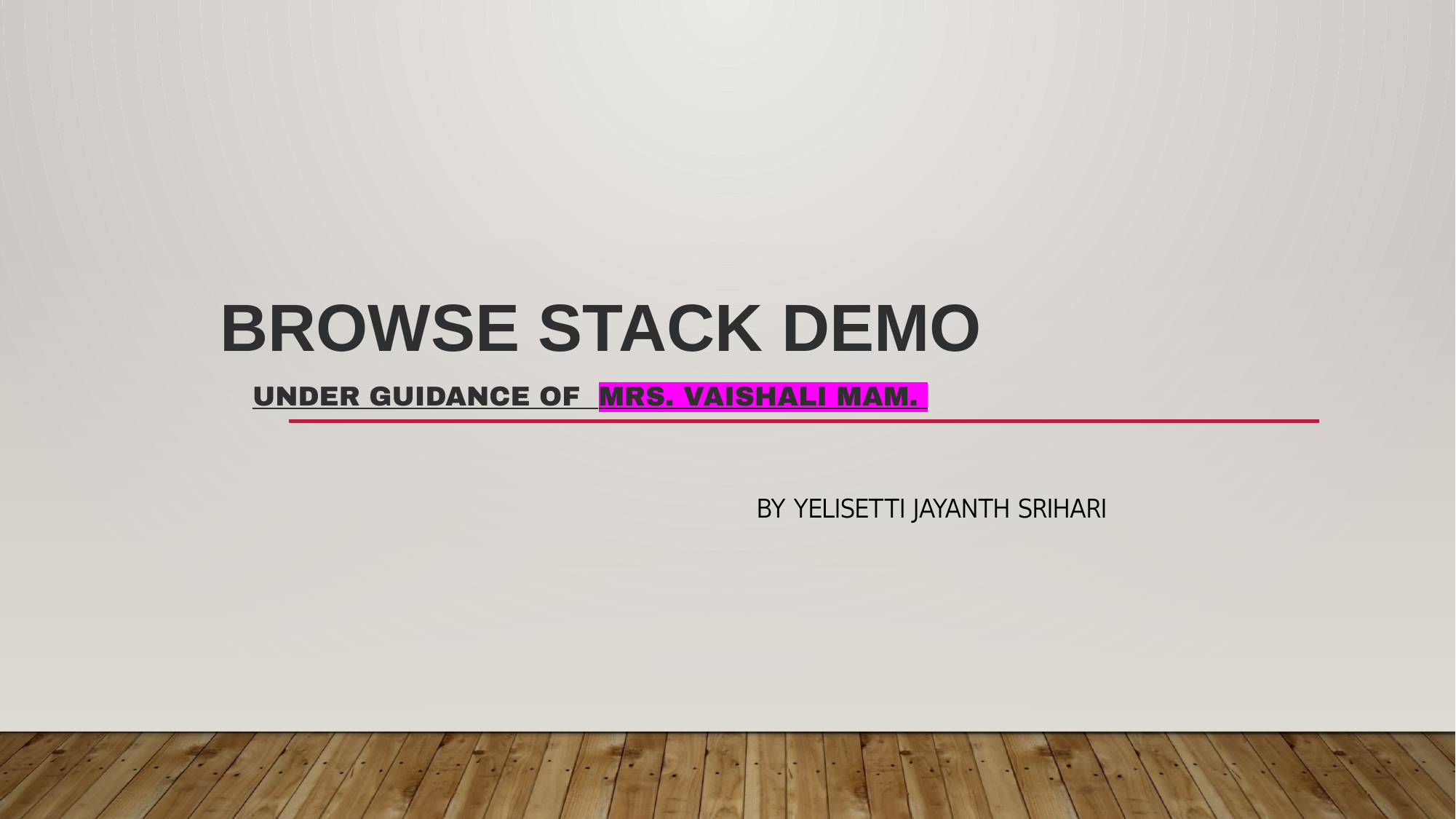

# Browse Stack Demo
Under Guidance of  Mrs. Vaishali Mam.

BY YELISETTI JAYANTH SRIHARI